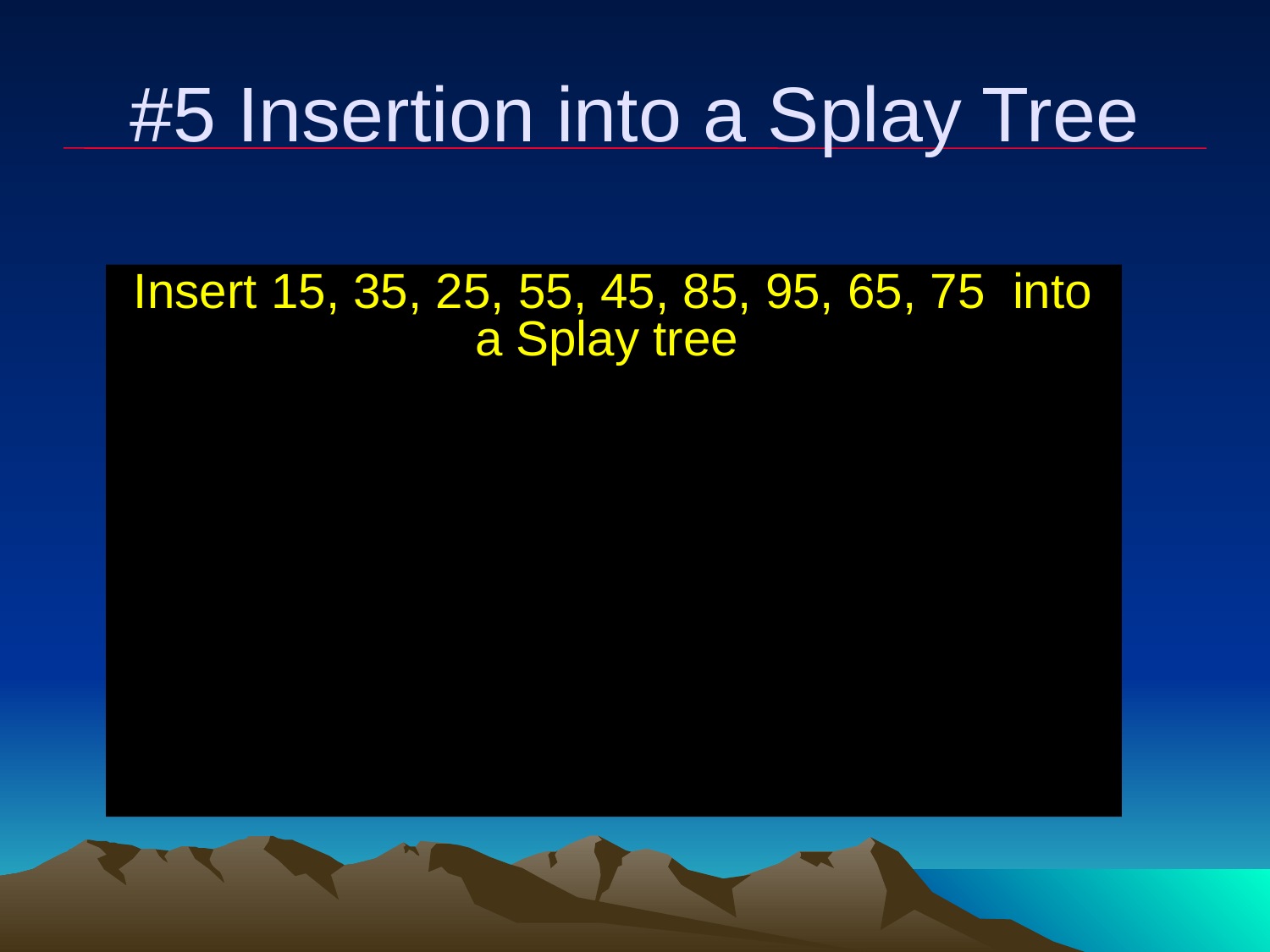

# #5 Insertion into a Splay Tree
Insert 15, 35, 25, 55, 45, 85, 95, 65, 75  into a Splay tree